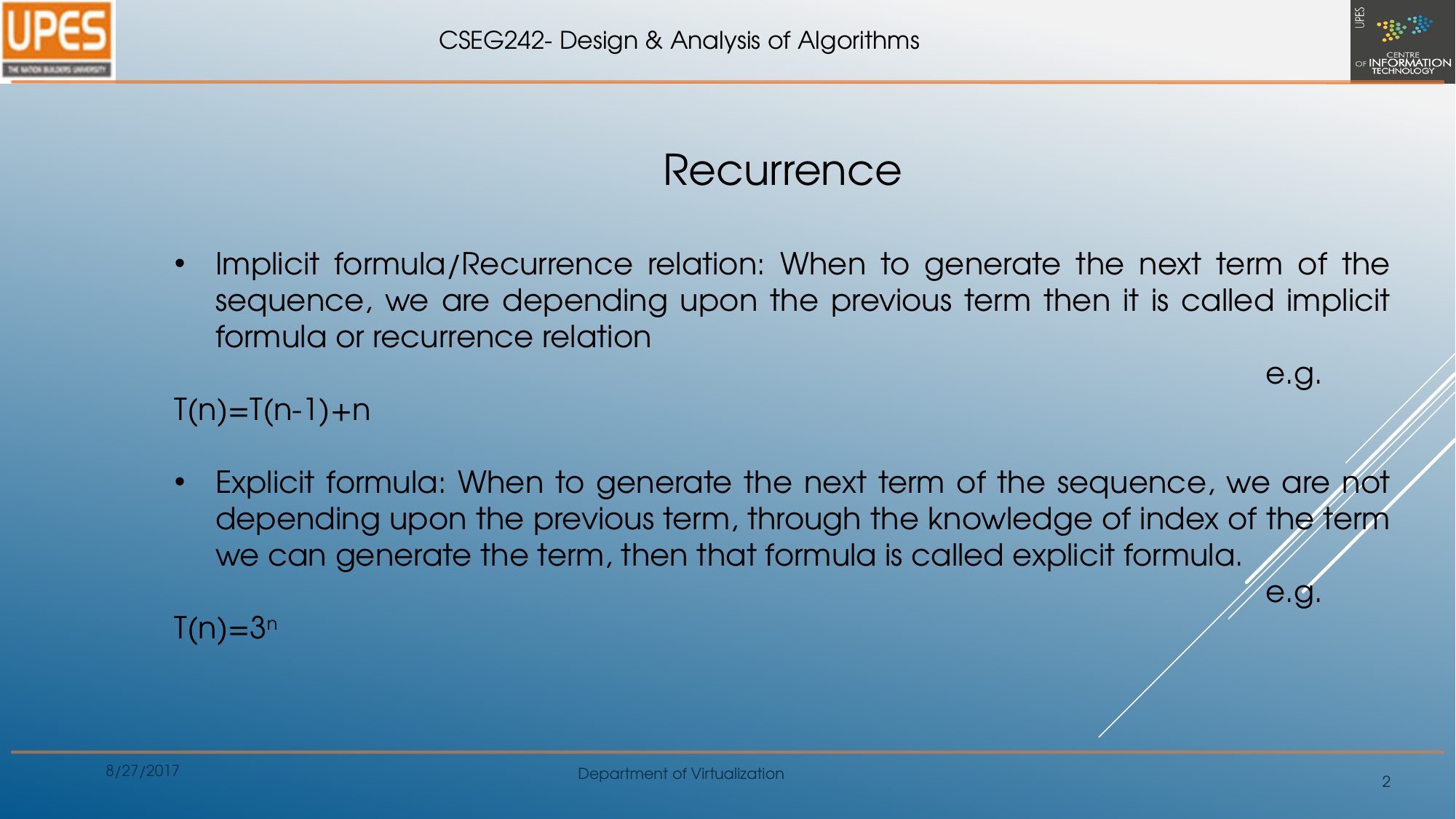

Recurrence

Implicit formula/Recurrence relation: When to generate the next term of the sequence, we are depending upon the previous term then it is called implicit formula or recurrence relation
										e.g. T(n)=T(n-1)+n

Explicit formula: When to generate the next term of the sequence, we are not depending upon the previous term, through the knowledge of index of the term we can generate the term, then that formula is called explicit formula.
										e.g. T(n)=3n

8/27/2017
2
Department of Virtualization